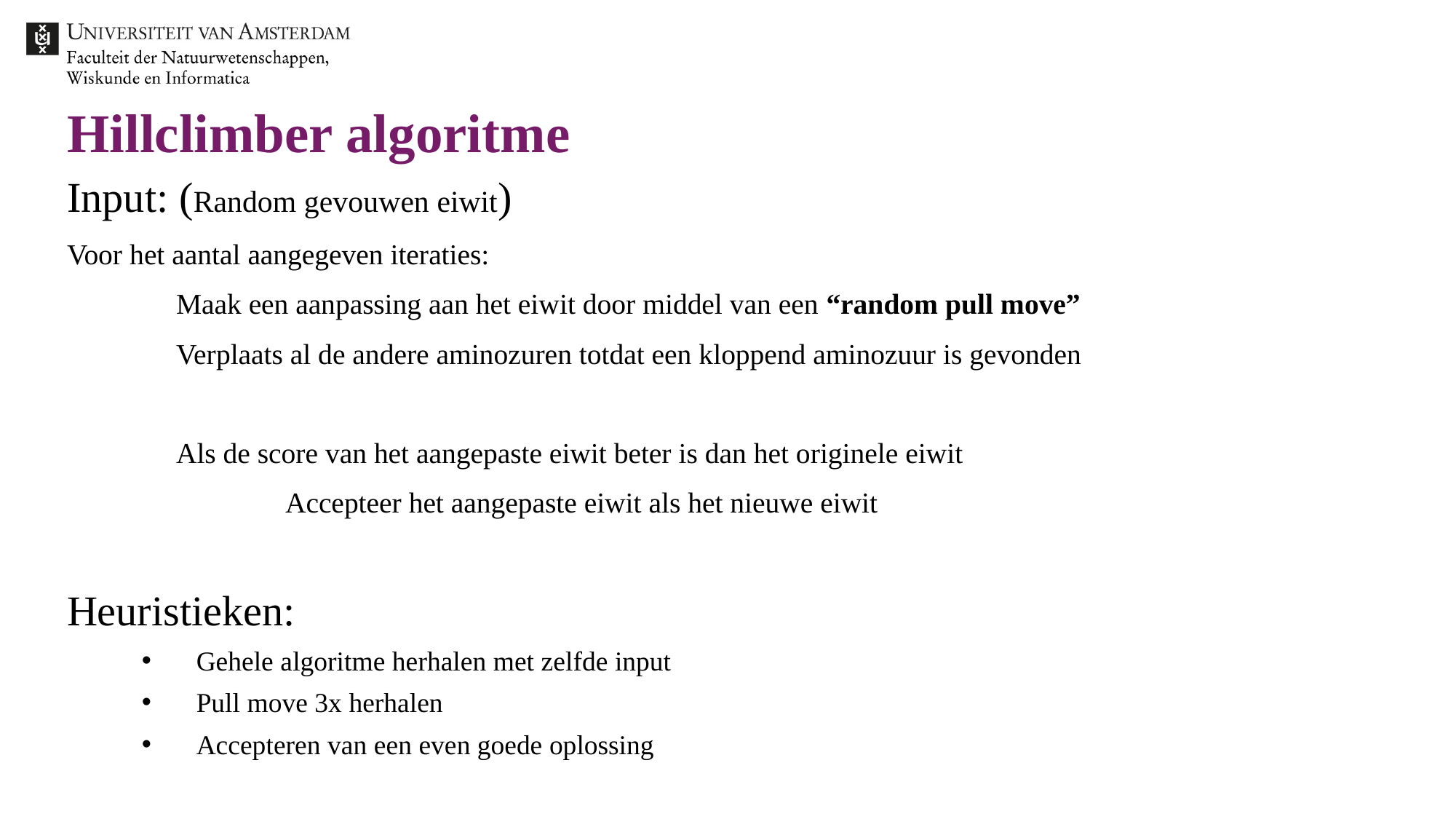

# Hillclimber algoritme
Input: (Random gevouwen eiwit)
Voor het aantal aangegeven iteraties:
	Maak een aanpassing aan het eiwit door middel van een “random pull move”
	Verplaats al de andere aminozuren totdat een kloppend aminozuur is gevonden

	Als de score van het aangepaste eiwit beter is dan het originele eiwit
		Accepteer het aangepaste eiwit als het nieuwe eiwit

Heuristieken:
Gehele algoritme herhalen met zelfde input
Pull move 3x herhalen
Accepteren van een even goede oplossing